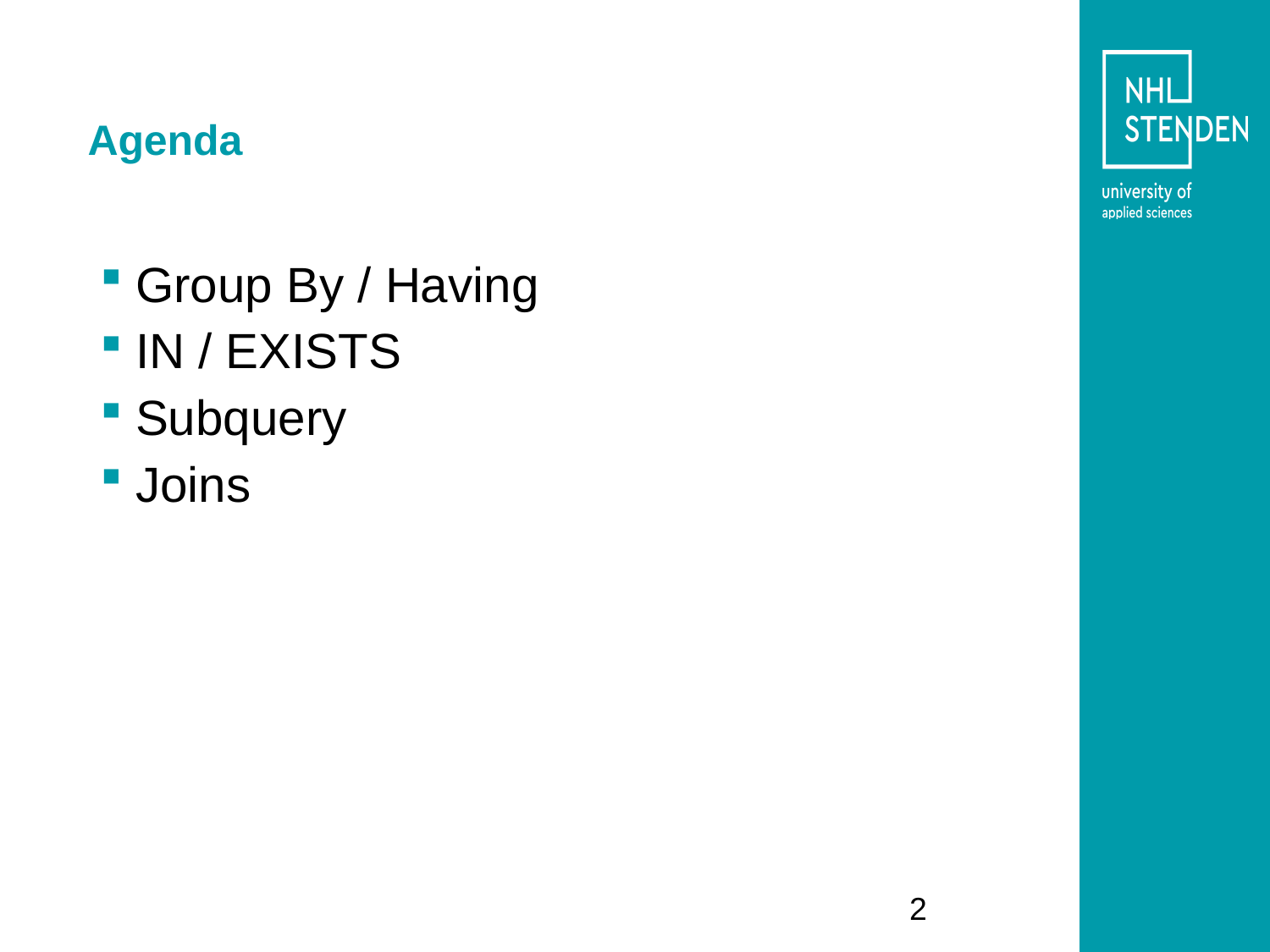

# Agenda
Group By / Having
IN / EXISTS
Subquery
Joins
2